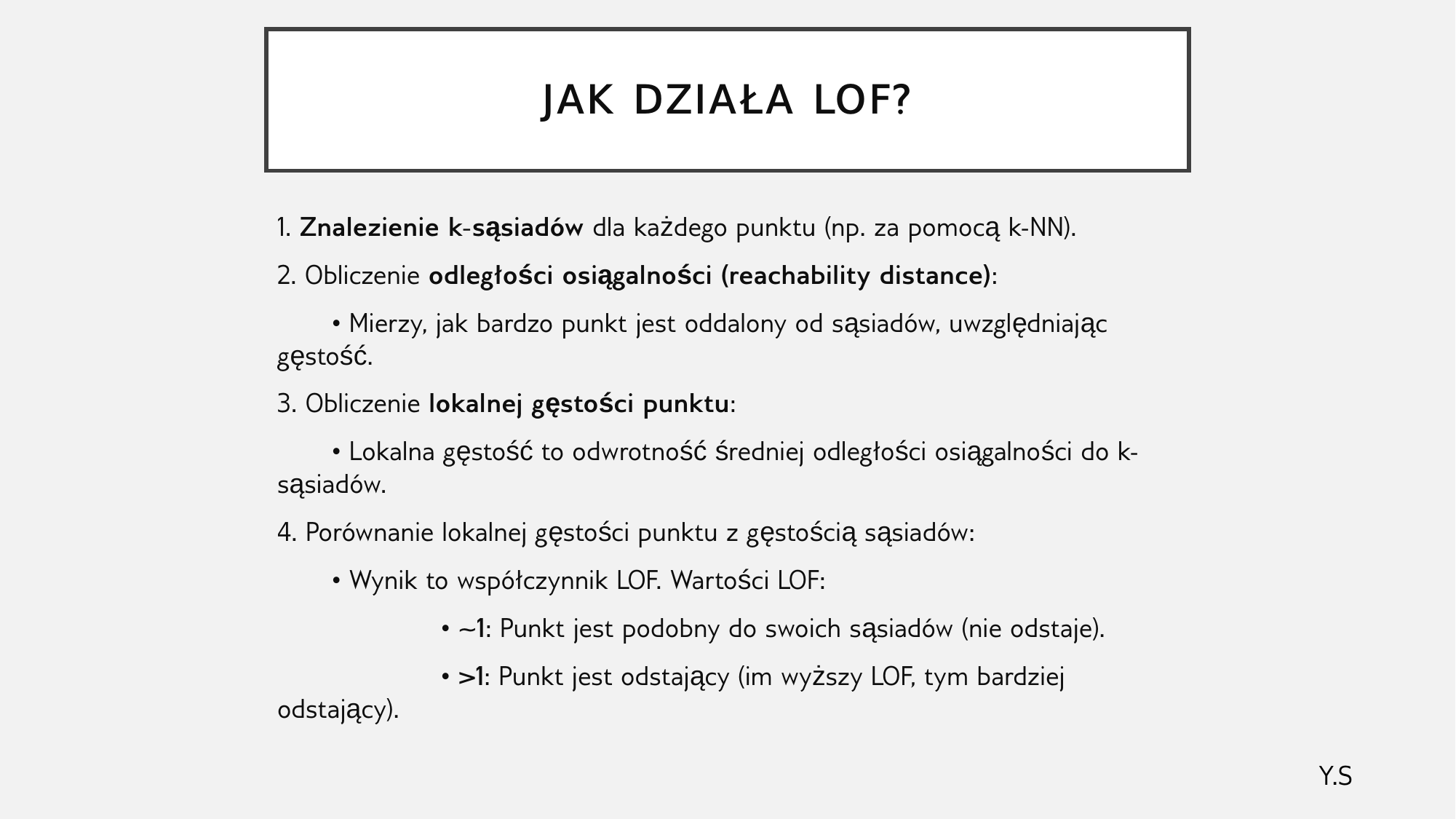

# Jak działa LOF?
1. Znalezienie k-sąsiadów dla każdego punktu (np. za pomocą k-NN).
2. Obliczenie odległości osiągalności (reachability distance):
  • Mierzy, jak bardzo punkt jest oddalony od sąsiadów, uwzględniając gęstość.
3. Obliczenie lokalnej gęstości punktu:
  • Lokalna gęstość to odwrotność średniej odległości osiągalności do k-sąsiadów.
4. Porównanie lokalnej gęstości punktu z gęstością sąsiadów:
  • Wynik to współczynnik LOF. Wartości LOF:
      • ~1: Punkt jest podobny do swoich sąsiadów (nie odstaje).
      • >1: Punkt jest odstający (im wyższy LOF, tym bardziej odstający).

Y.S